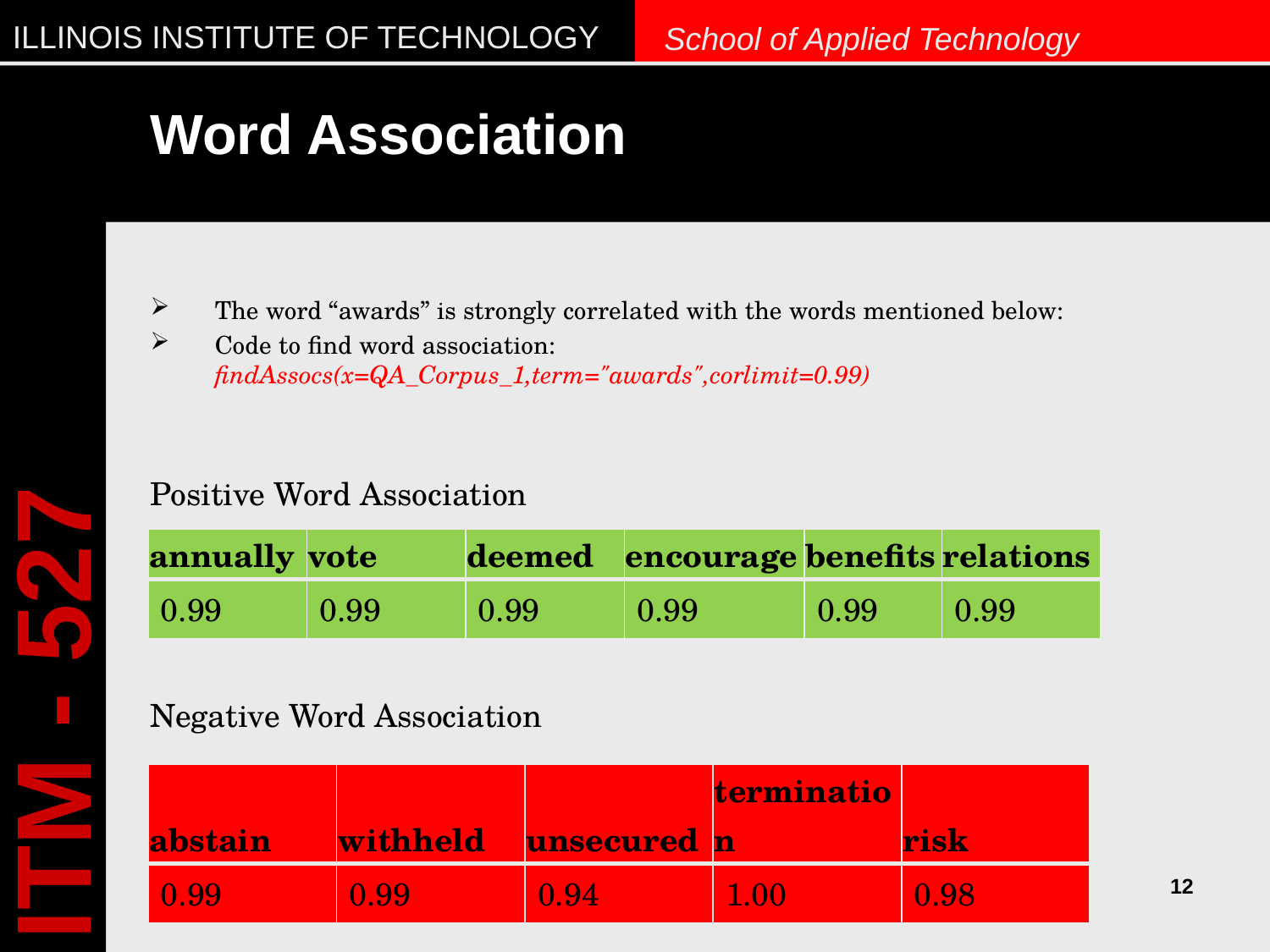

# Word Association

The word “awards” is strongly correlated with the words mentioned below:
Code to find word association: findAssocs(x=QA_Corpus_1,term="awards",corlimit=0.99)

Positive Word Association

Negative Word Association

| annually | vote | deemed | encourage | benefits | relations |
| --- | --- | --- | --- | --- | --- |
| 0.99 | 0.99 | 0.99 | 0.99 | 0.99 | 0.99 |
| abstain | withheld | unsecured | termination | risk |
| --- | --- | --- | --- | --- |
| 0.99 | 0.99 | 0.94 | 1.00 | 0.98 |
12